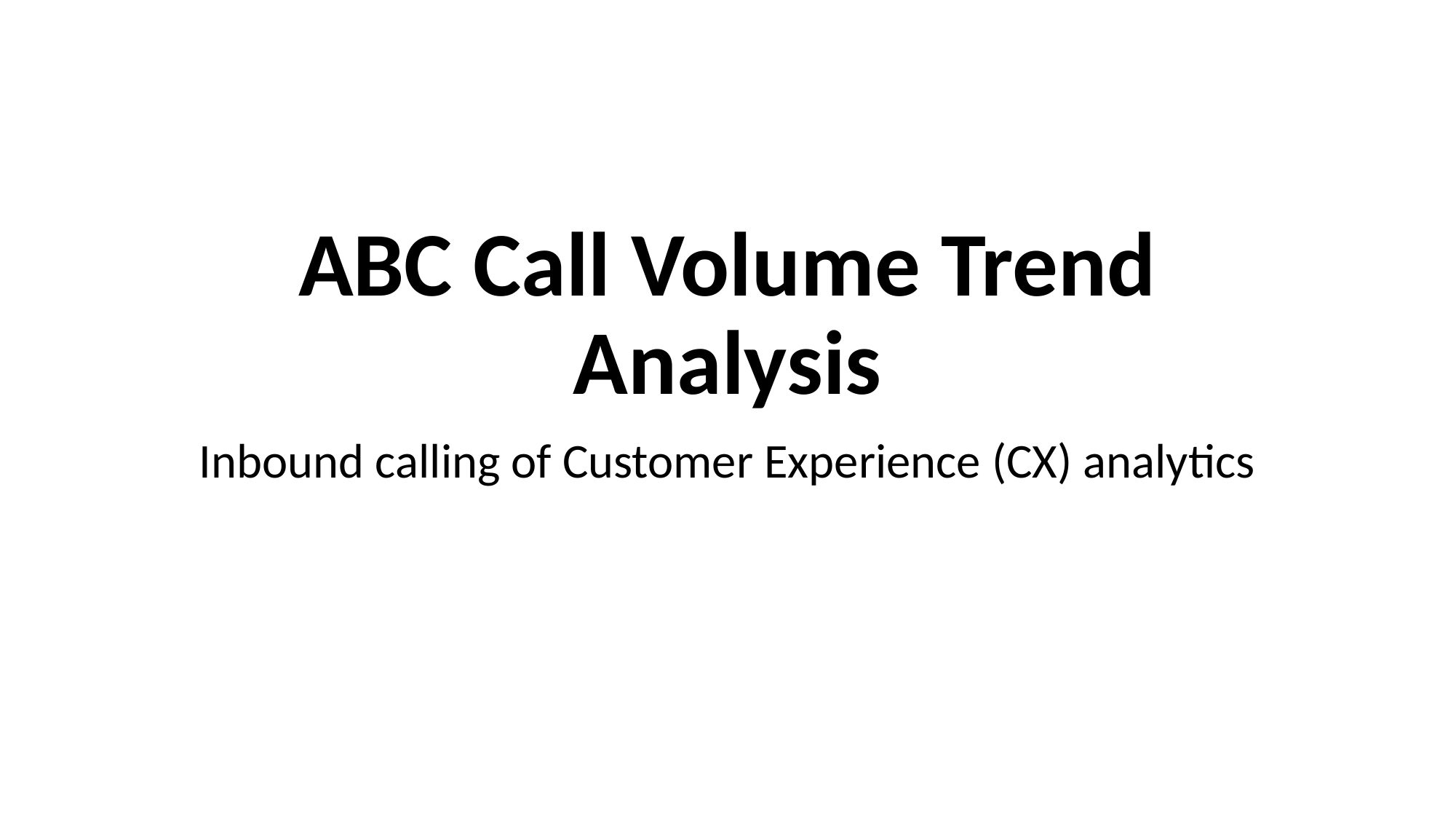

# ABC Call Volume Trend Analysis
Inbound calling of Customer Experience (CX) analytics